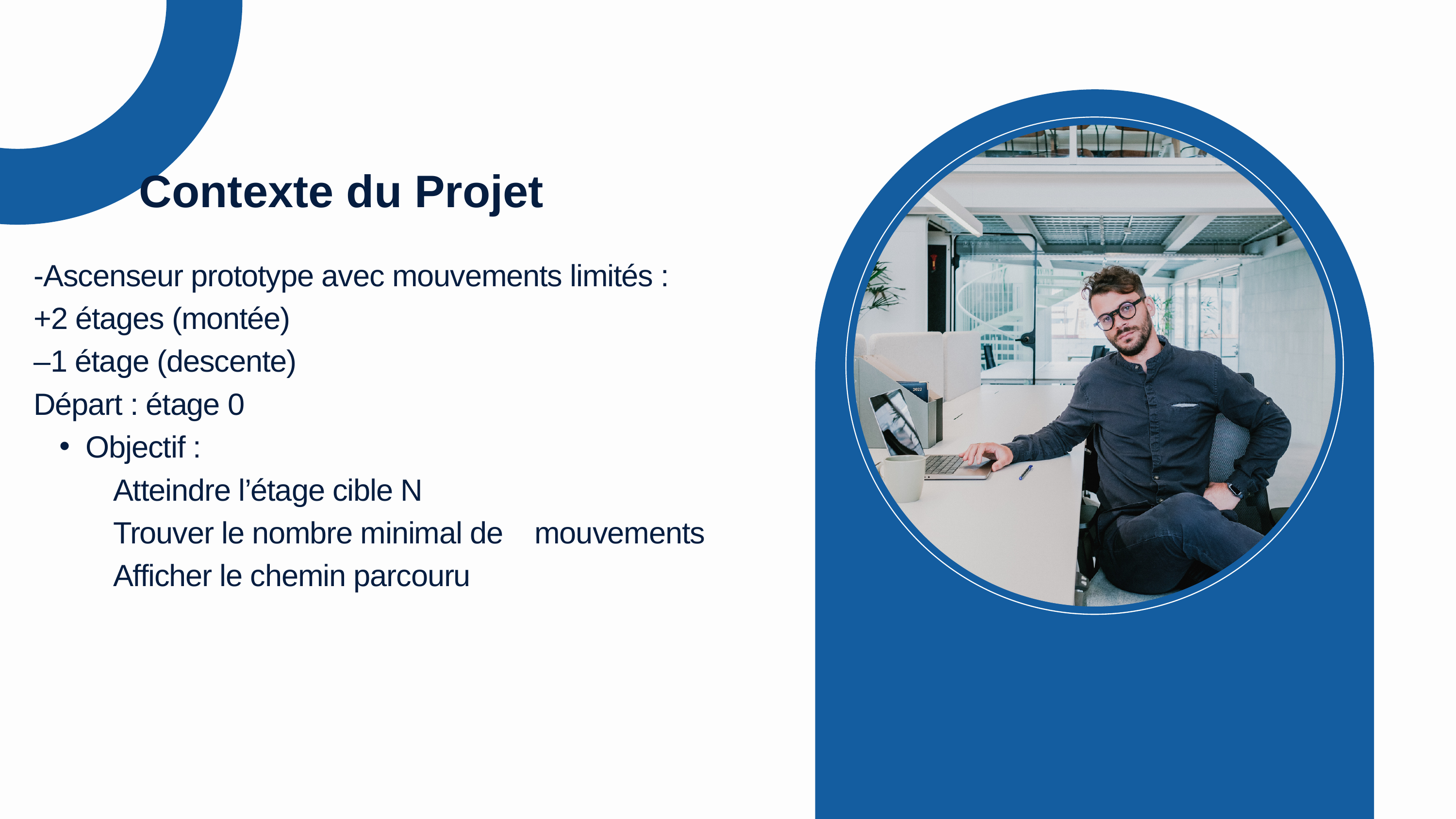

Contexte du Projet
-Ascenseur prototype avec mouvements limités :
+2 étages (montée)
–1 étage (descente)
Départ : étage 0
Objectif :
          Atteindre l’étage cible N
          Trouver le nombre minimal de    mouvements
          Afficher le chemin parcouru